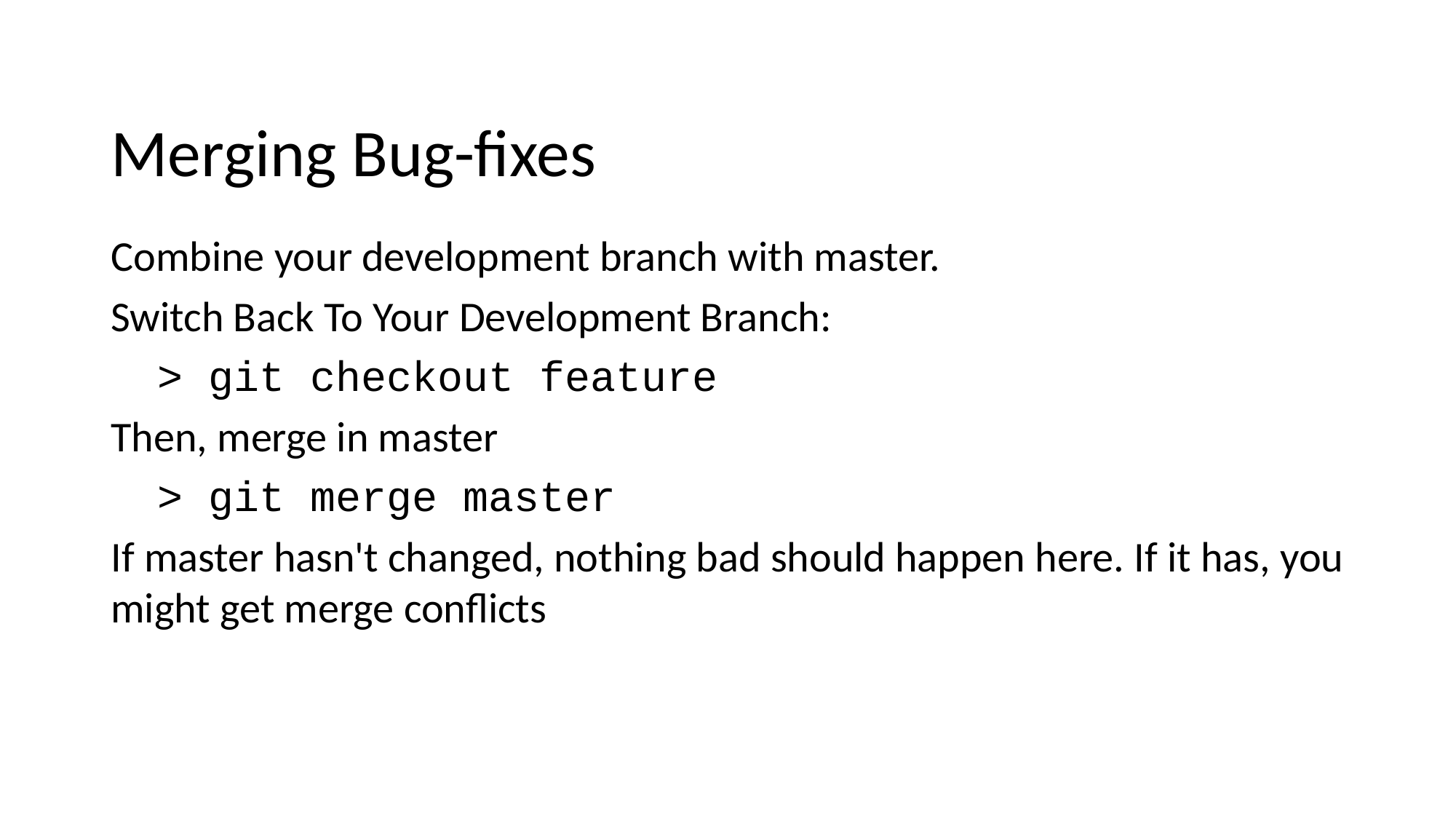

# Merging Bug-fixes
Combine your development branch with master.
Switch Back To Your Development Branch:
> git checkout feature
Then, merge in master
> git merge master
If master hasn't changed, nothing bad should happen here. If it has, you might get merge conflicts